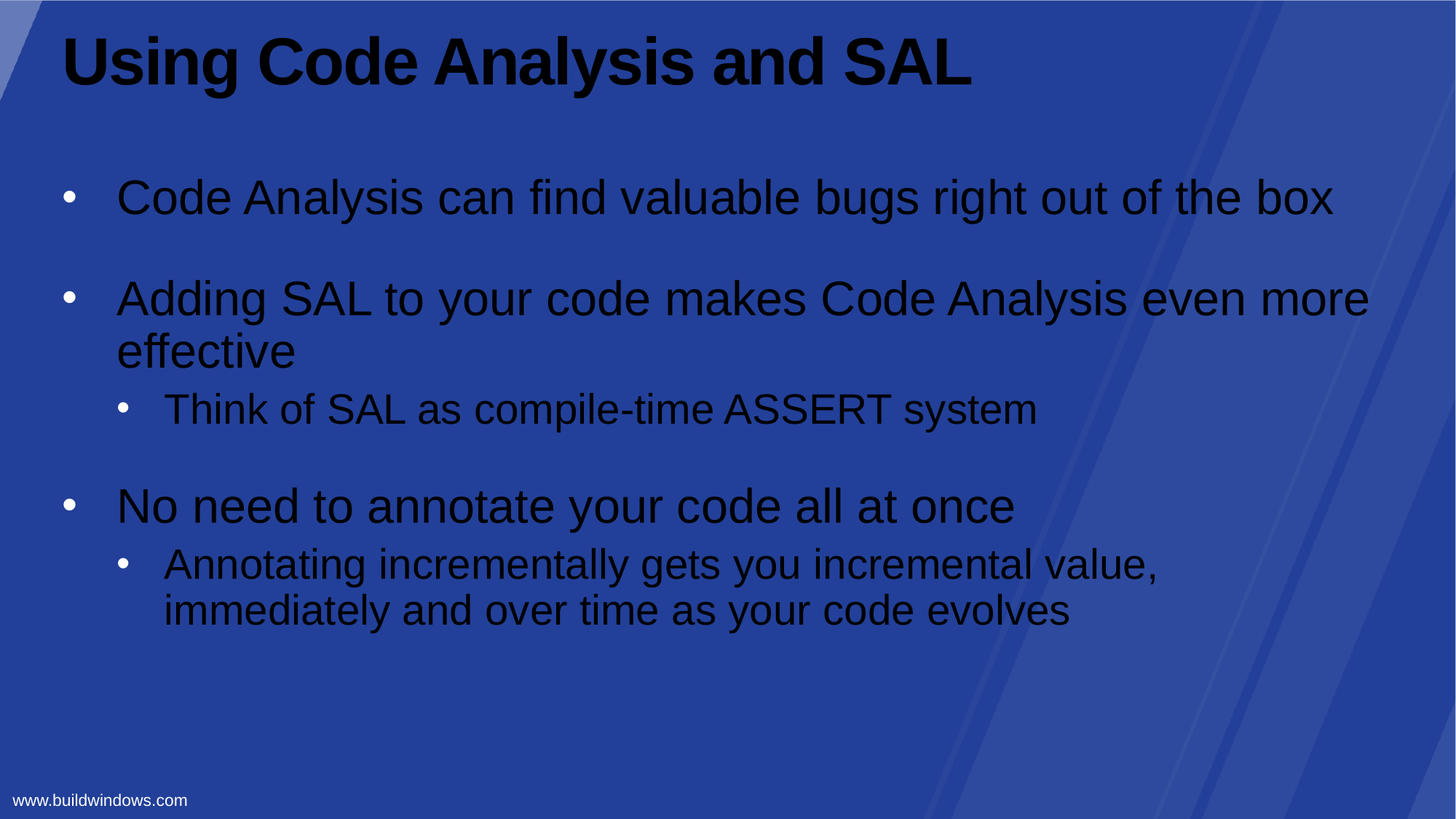

# Using Code Analysis and SAL
Code Analysis can find valuable bugs right out of the box

Adding SAL to your code makes Code Analysis even more effective
Think of SAL as compile-time ASSERT system

No need to annotate your code all at once
Annotating incrementally gets you incremental value, immediately and over time as your code evolves